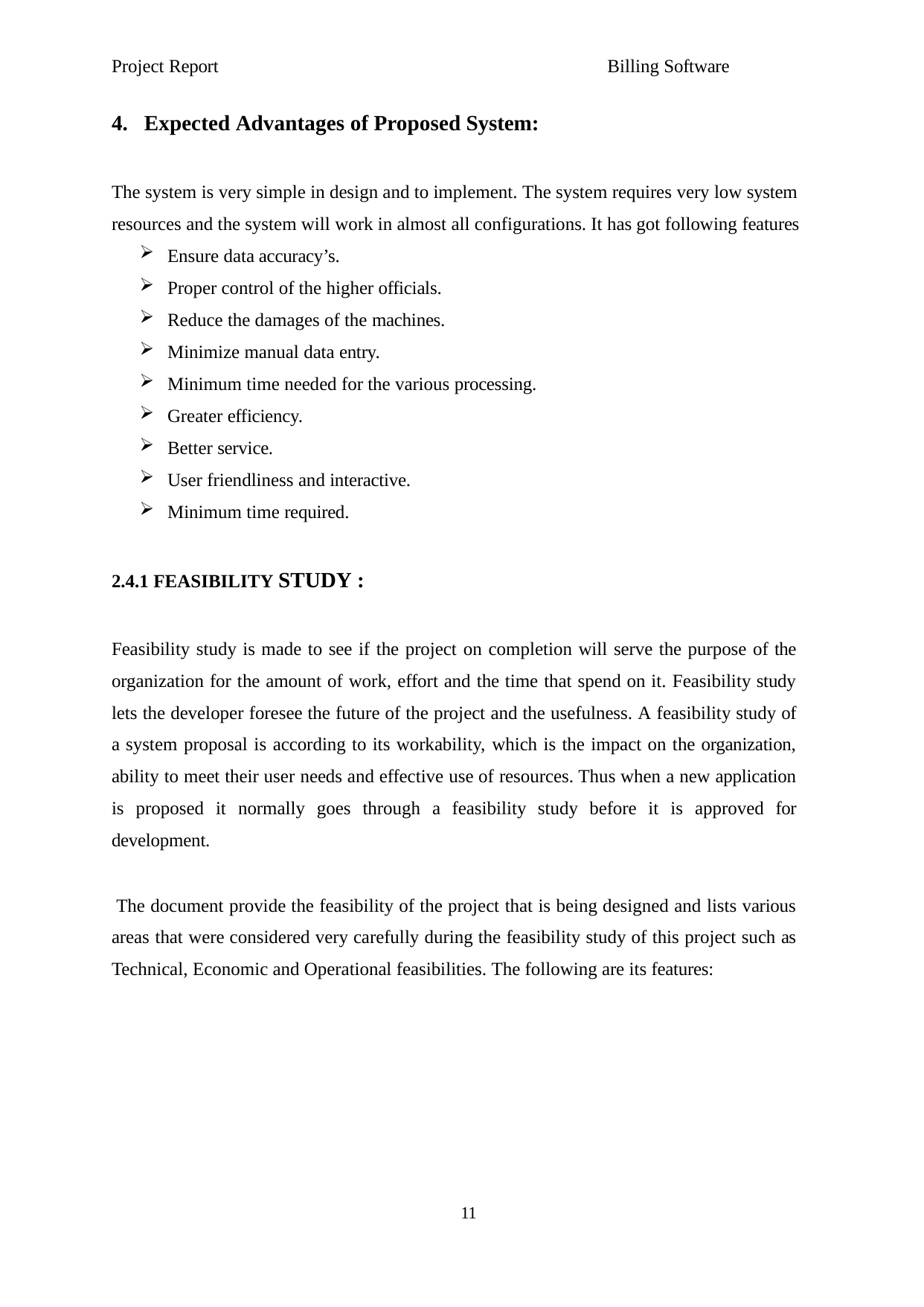

Project Report
Billing Software
Expected Advantages of Proposed System:

The system is very simple in design and to implement. The system requires very low system resources and the system will work in almost all configurations. It has got following features
Ensure data accuracy’s.
Proper control of the higher officials.
Reduce the damages of the machines.
Minimize manual data entry.
Minimum time needed for the various processing.
Greater efficiency.
Better service.
User friendliness and interactive.
Minimum time required.

2.4.1 FEASIBILITY STUDY :

Feasibility study is made to see if the project on completion will serve the purpose of the organization for the amount of work, effort and the time that spend on it. Feasibility study lets the developer foresee the future of the project and the usefulness. A feasibility study of a system proposal is according to its workability, which is the impact on the organization, ability to meet their user needs and effective use of resources. Thus when a new application is proposed it normally goes through a feasibility study before it is approved for development.

The document provide the feasibility of the project that is being designed and lists various areas that were considered very carefully during the feasibility study of this project such as Technical, Economic and Operational feasibilities. The following are its features:
11